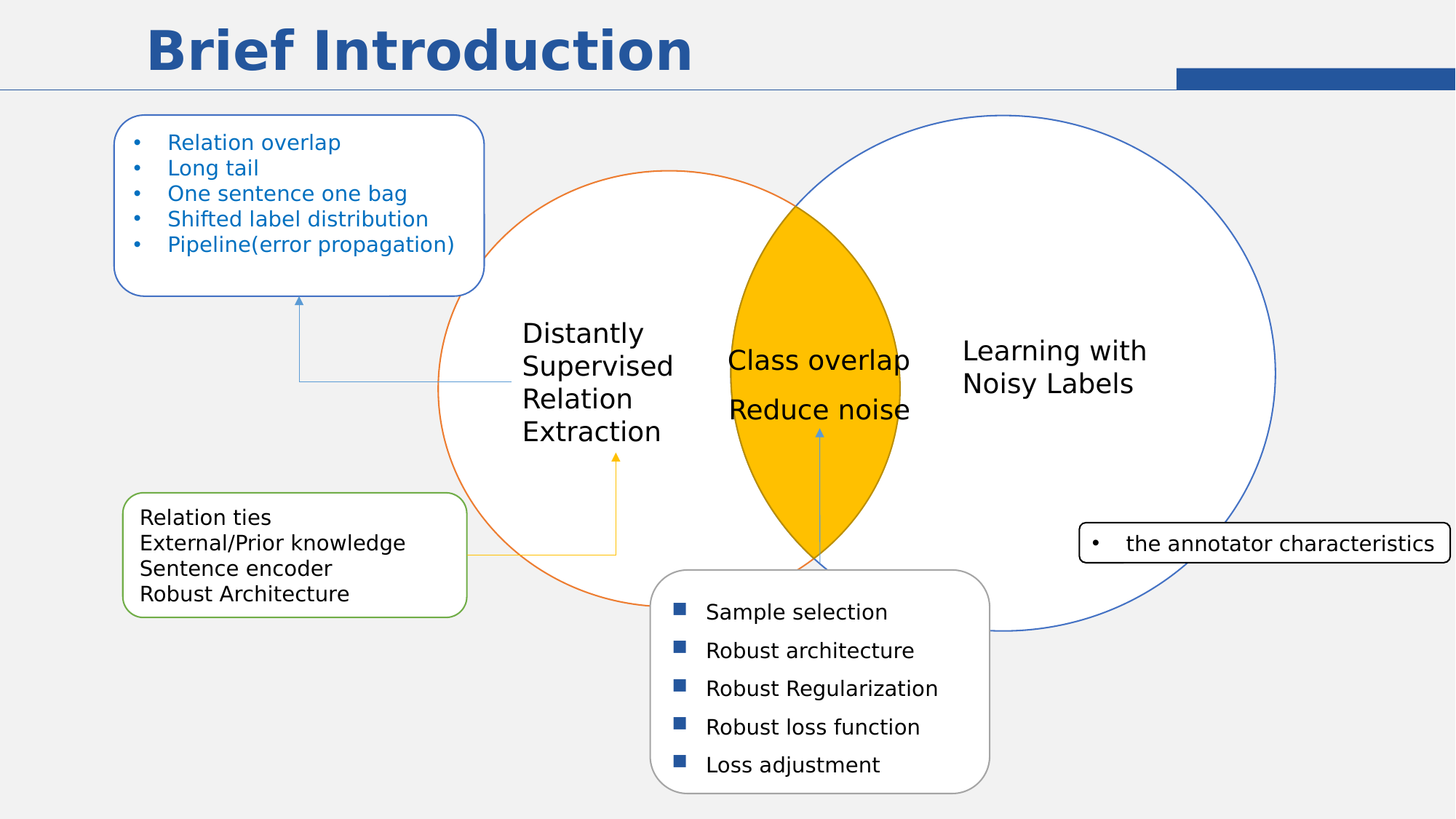

Brief Introduction
Relation overlap
Long tail
One sentence one bag
Shifted label distribution
Pipeline(error propagation)

Distantly Supervised Relation Extraction
Learning with Noisy Labels
Class overlap
Reduce noise
Relation ties
External/Prior knowledge
Sentence encoder
Robust Architecture
the annotator characteristics
Sample selection
Robust architecture
Robust Regularization
Robust loss function
Loss adjustment